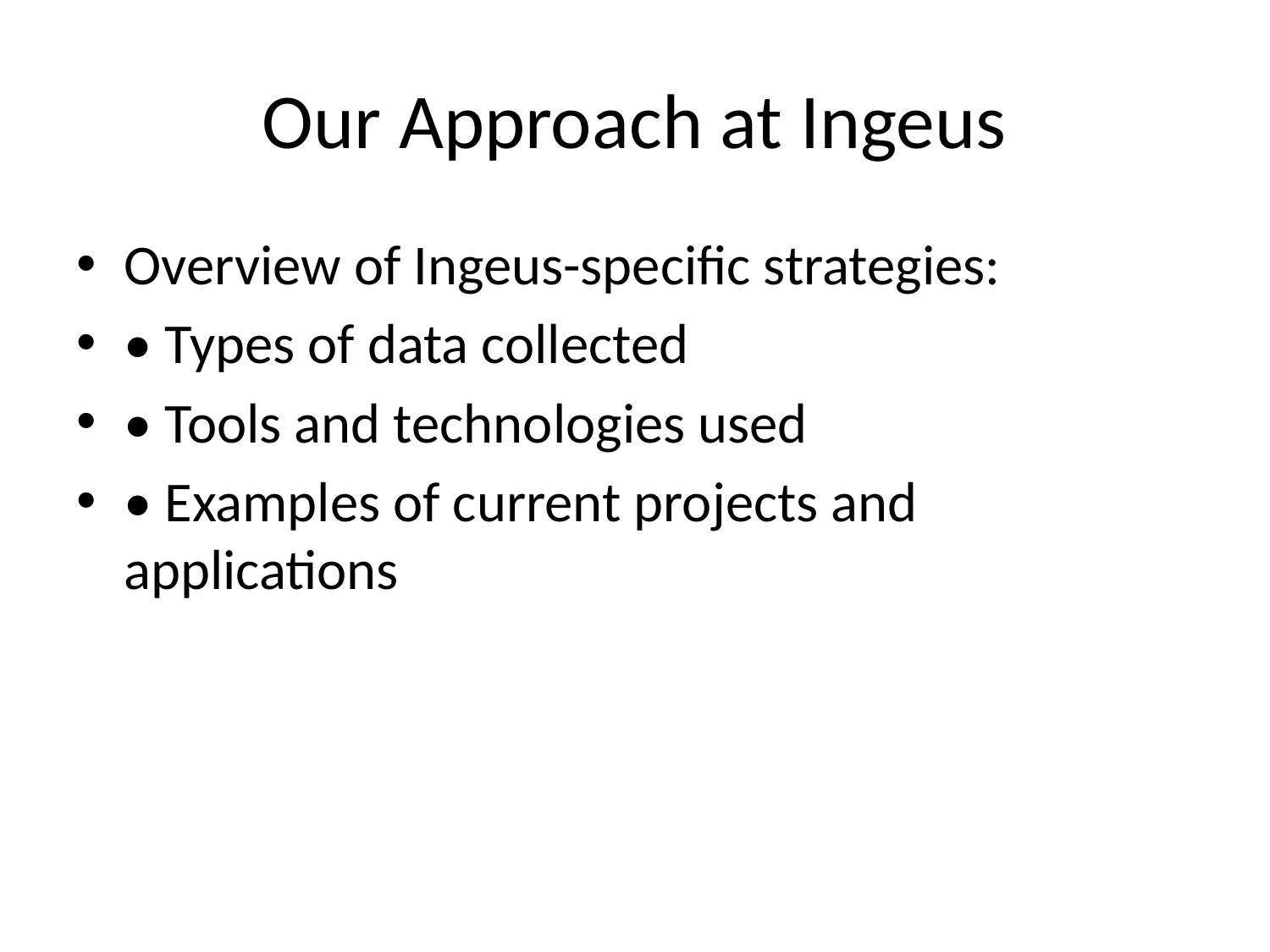

# Our Approach at Ingeus
Overview of Ingeus-specific strategies:
• Types of data collected
• Tools and technologies used
• Examples of current projects and applications